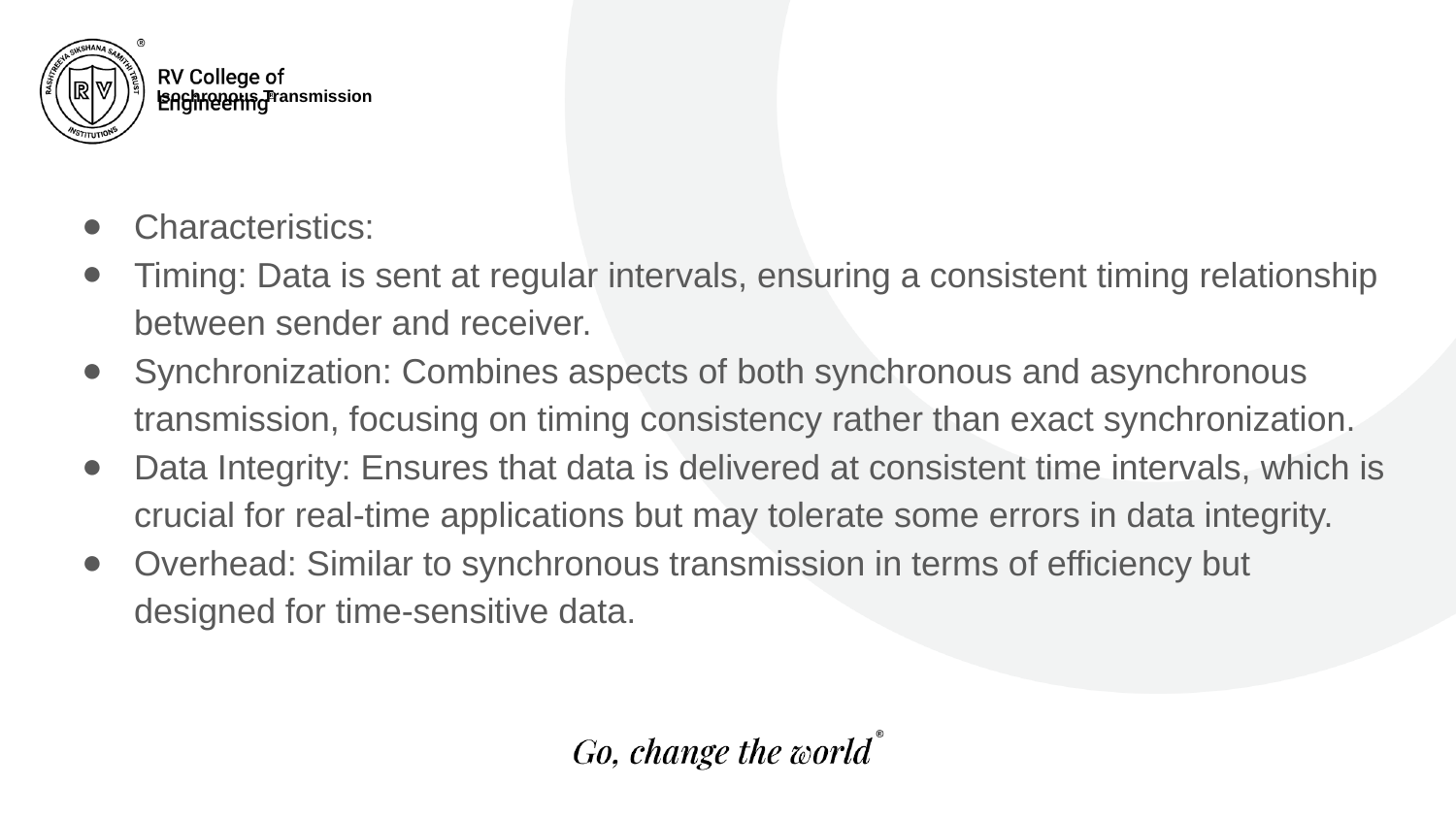

# Isochronous Transmission
Characteristics:
Timing: Data is sent at regular intervals, ensuring a consistent timing relationship between sender and receiver.
Synchronization: Combines aspects of both synchronous and asynchronous transmission, focusing on timing consistency rather than exact synchronization.
Data Integrity: Ensures that data is delivered at consistent time intervals, which is crucial for real-time applications but may tolerate some errors in data integrity.
Overhead: Similar to synchronous transmission in terms of efficiency but designed for time-sensitive data.

Subject Ranking – Computer Science
Subject Ranking – Computer Science